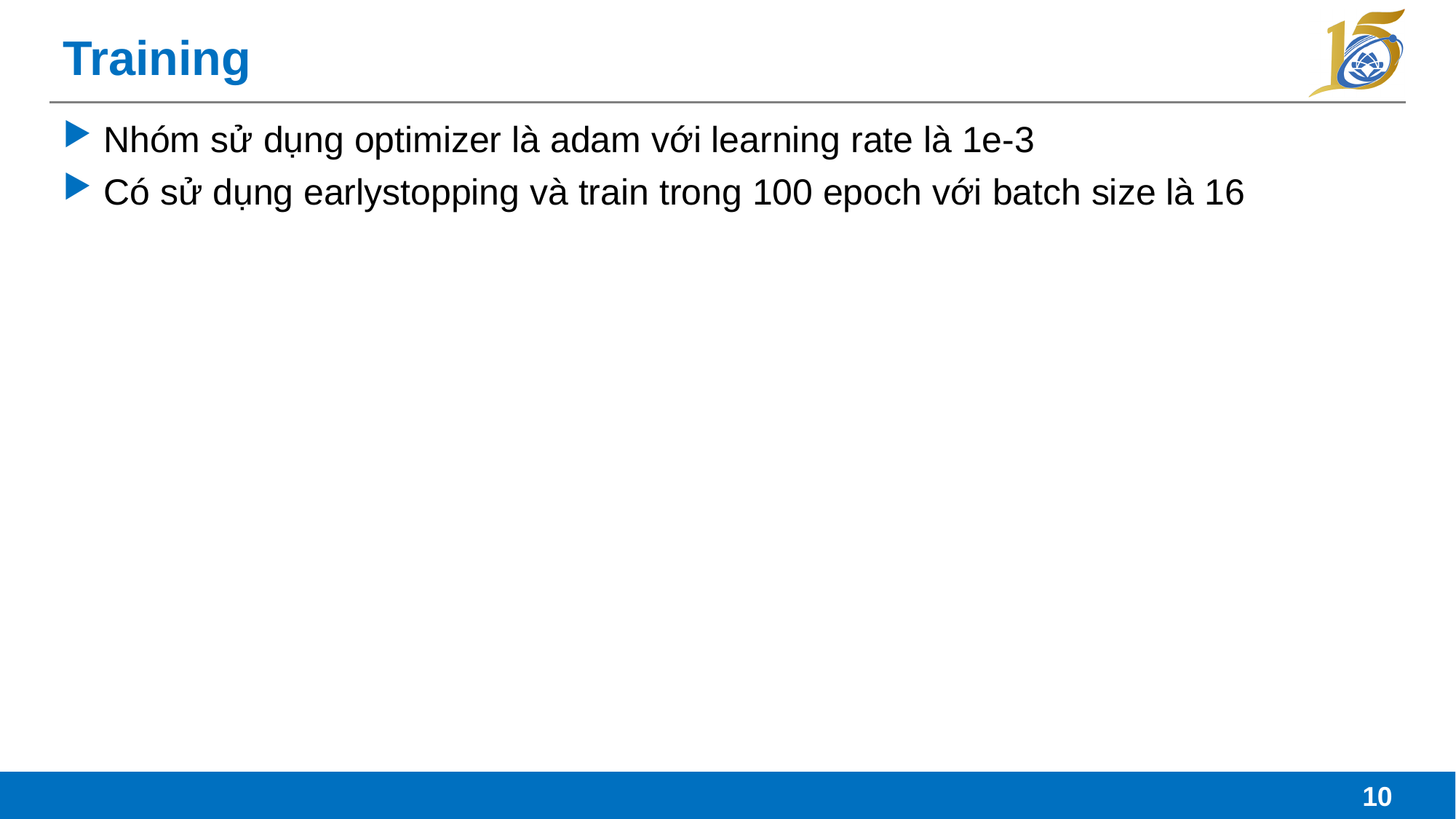

# Training
Nhóm sử dụng optimizer là adam với learning rate là 1e-3
Có sử dụng earlystopping và train trong 100 epoch với batch size là 16

10